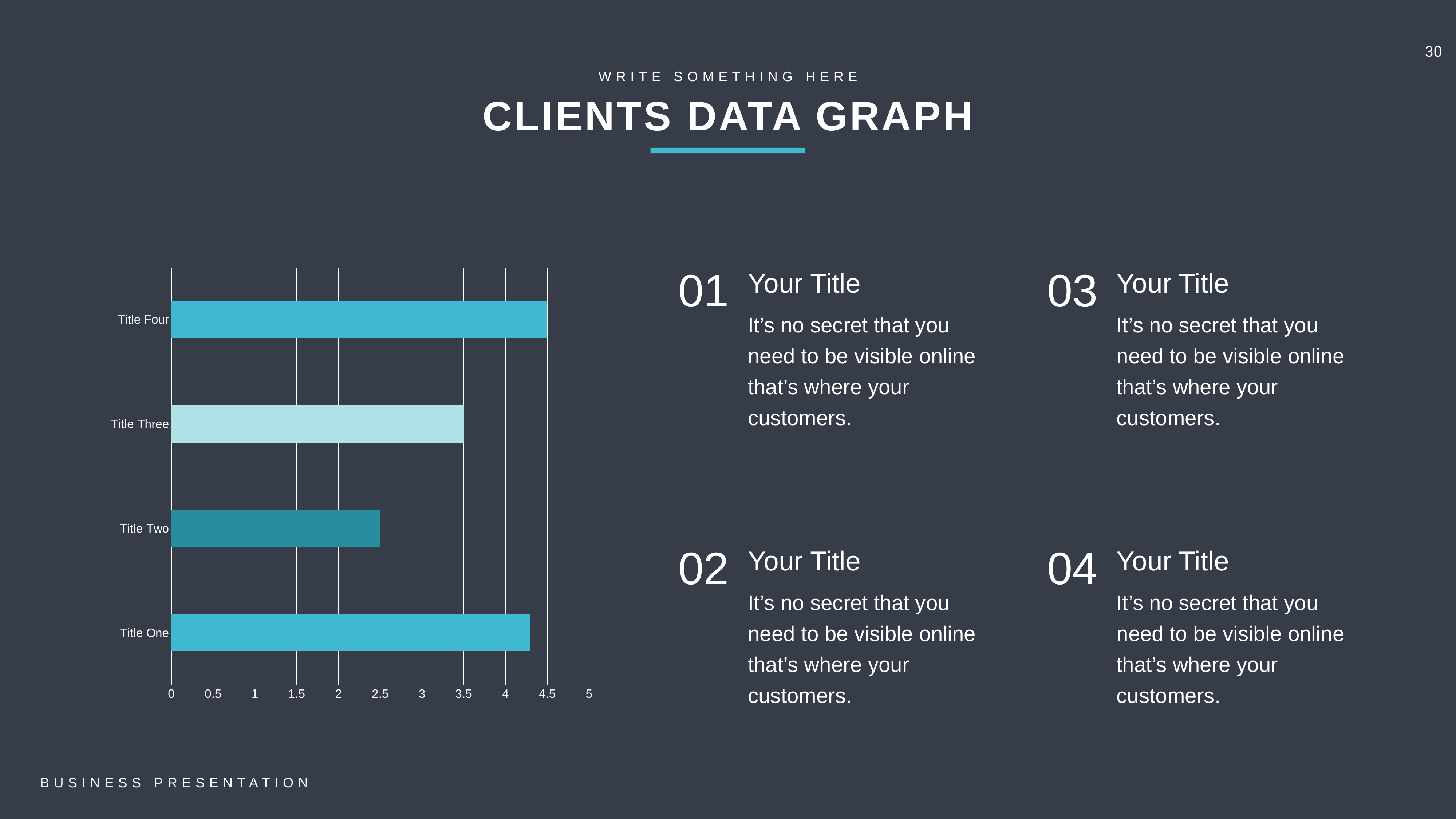

WRITE SOMETHING HERE
CLIENTS DATA GRAPH

### Chart

| Category | Series 1 |
|---|---|
| Title One | 4.3 |
| Title Two | 2.5 |
| Title Three | 3.5 |
| Title Four | 4.5 |
01
Your Title
It’s no secret that you need to be visible online that’s where your customers.
03
Your Title
It’s no secret that you need to be visible online that’s where your customers.
02
Your Title
It’s no secret that you need to be visible online that’s where your customers.
04
Your Title
It’s no secret that you need to be visible online that’s where your customers.
BUSINESS PRESENTATION